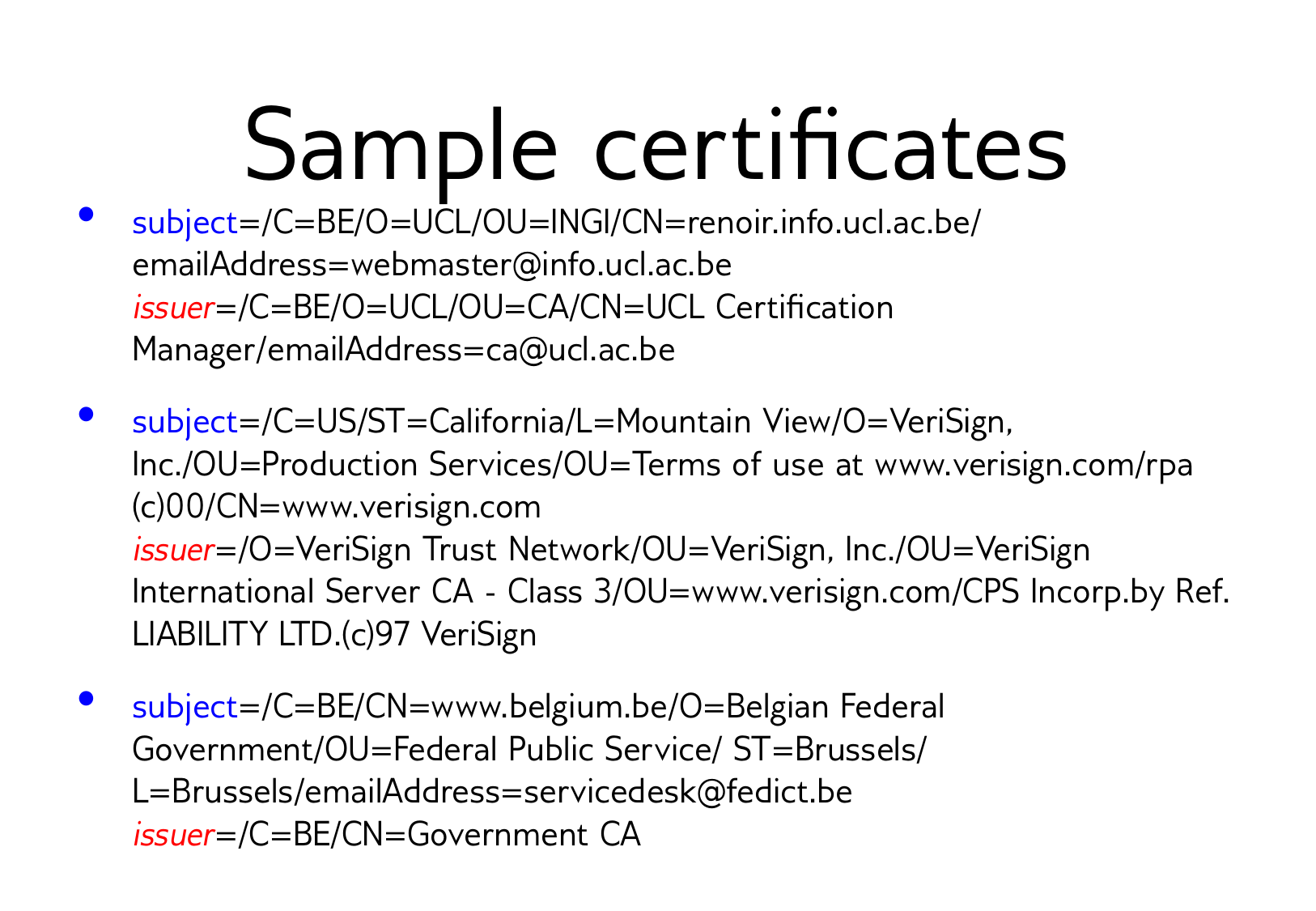

# Sample certificates

subject=/C=BE/O=UCL/OU=INGI/CN=renoir.info.ucl.ac.be/emailAddress=webmaster@info.ucl.ac.be
issuer=/C=BE/O=UCL/OU=CA/CN=UCL Certification Manager/emailAddress=ca@ucl.ac.be
subject=/C=US/ST=California/L=Mountain View/O=VeriSign, Inc./OU=Production Services/OU=Terms of use at www.verisign.com/rpa (c)00/CN=www.verisign.com
issuer=/O=VeriSign Trust Network/OU=VeriSign, Inc./OU=VeriSign International Server CA - Class 3/OU=www.verisign.com/CPS Incorp.by Ref. LIABILITY LTD.(c)97 VeriSign
subject=/C=BE/CN=www.belgium.be/O=Belgian Federal Government/OU=Federal Public Service/ ST=Brussels/ L=Brussels/emailAddress=servicedesk@fedict.be
issuer=/C=BE/CN=Government CA